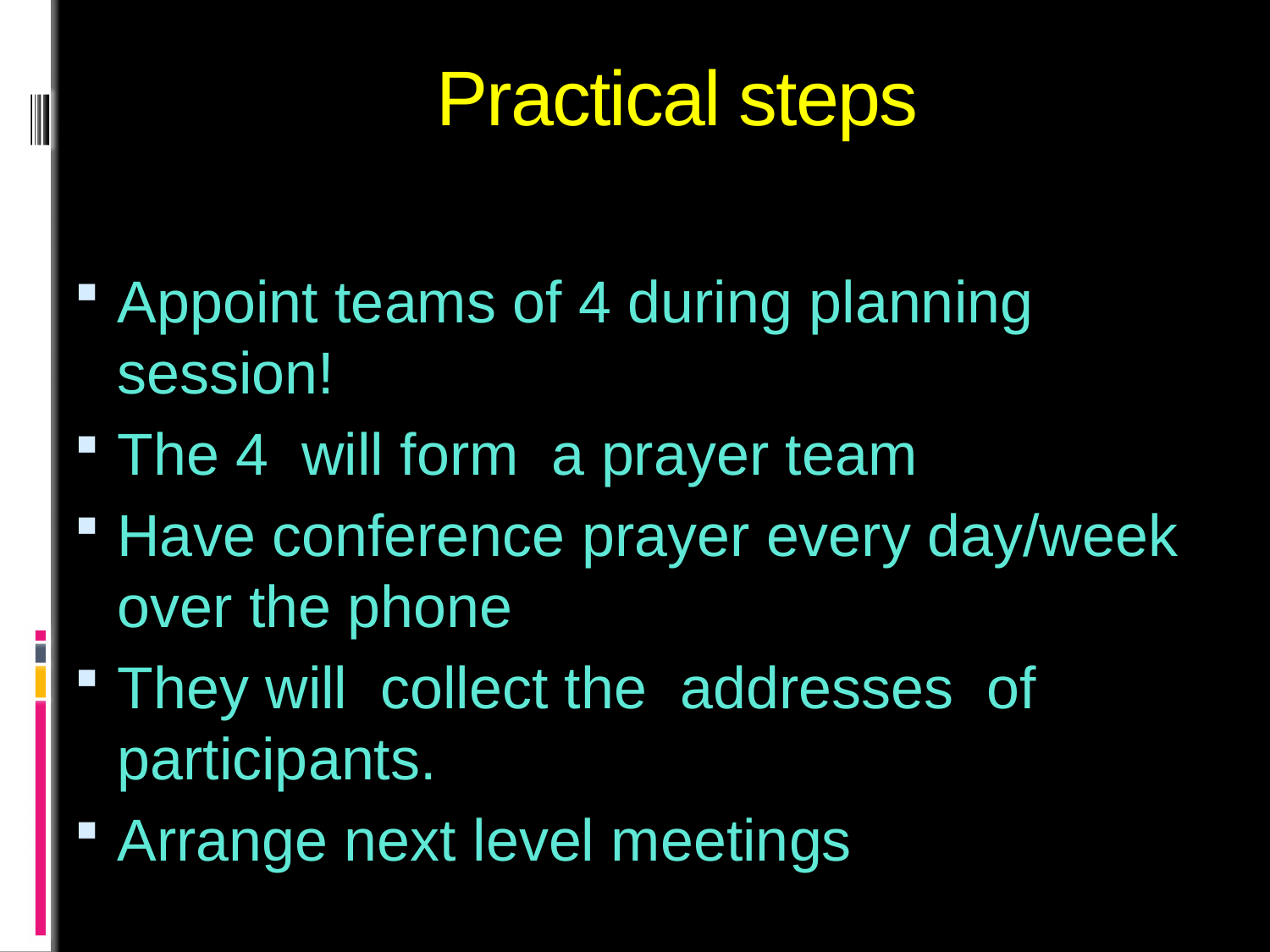

# Practical steps

Appoint teams of 4 during planning session!
The 4  will form  a prayer team
Have conference prayer every day/week over the phone
They will  collect the  addresses  of  participants.
Arrange next level meetings